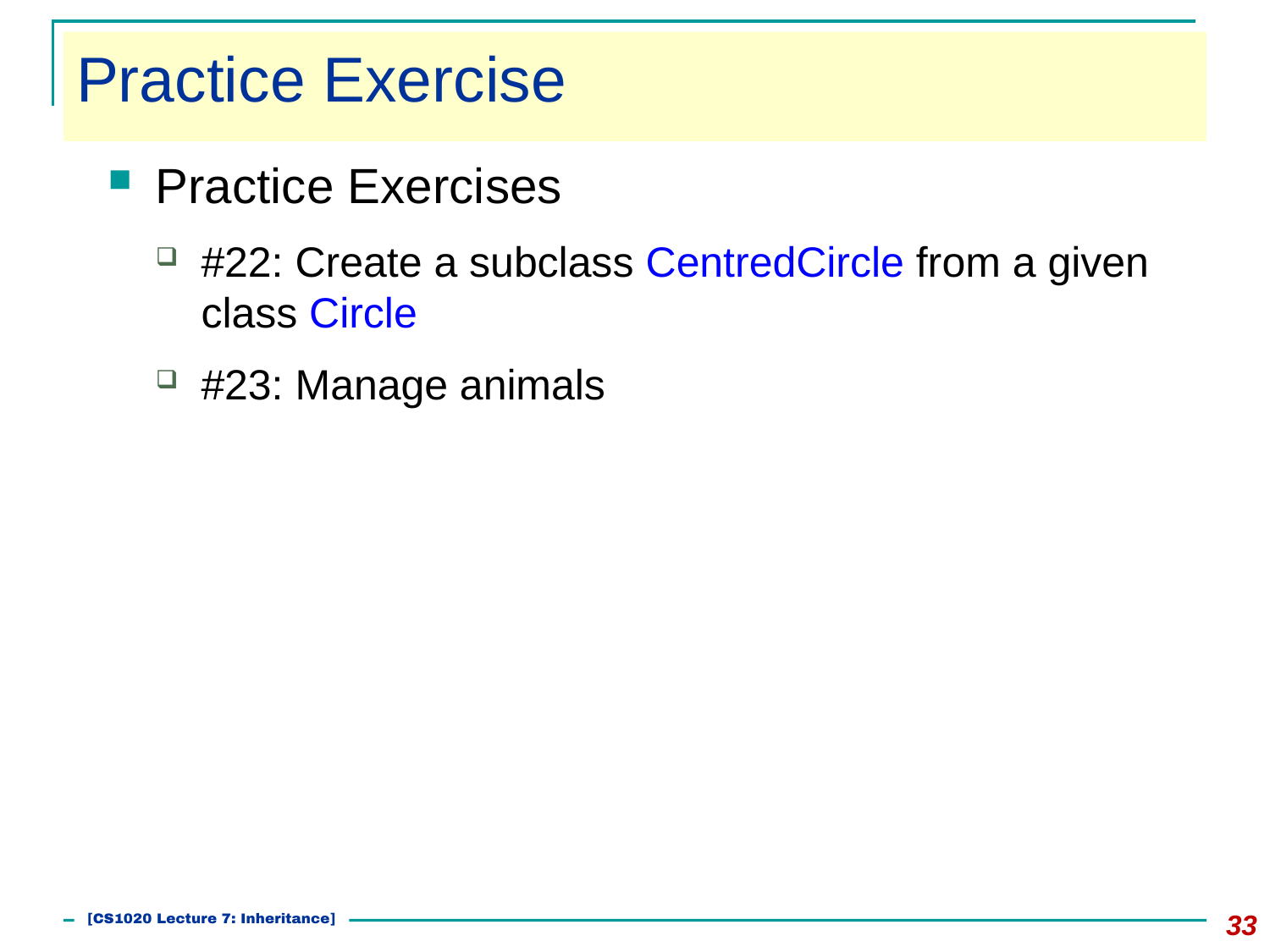

# Practice Exercise
Practice Exercises
#22: Create a subclass CentredCircle from a given class Circle
#23: Manage animals
33
[CS1020 Lecture 7: Inheritance]